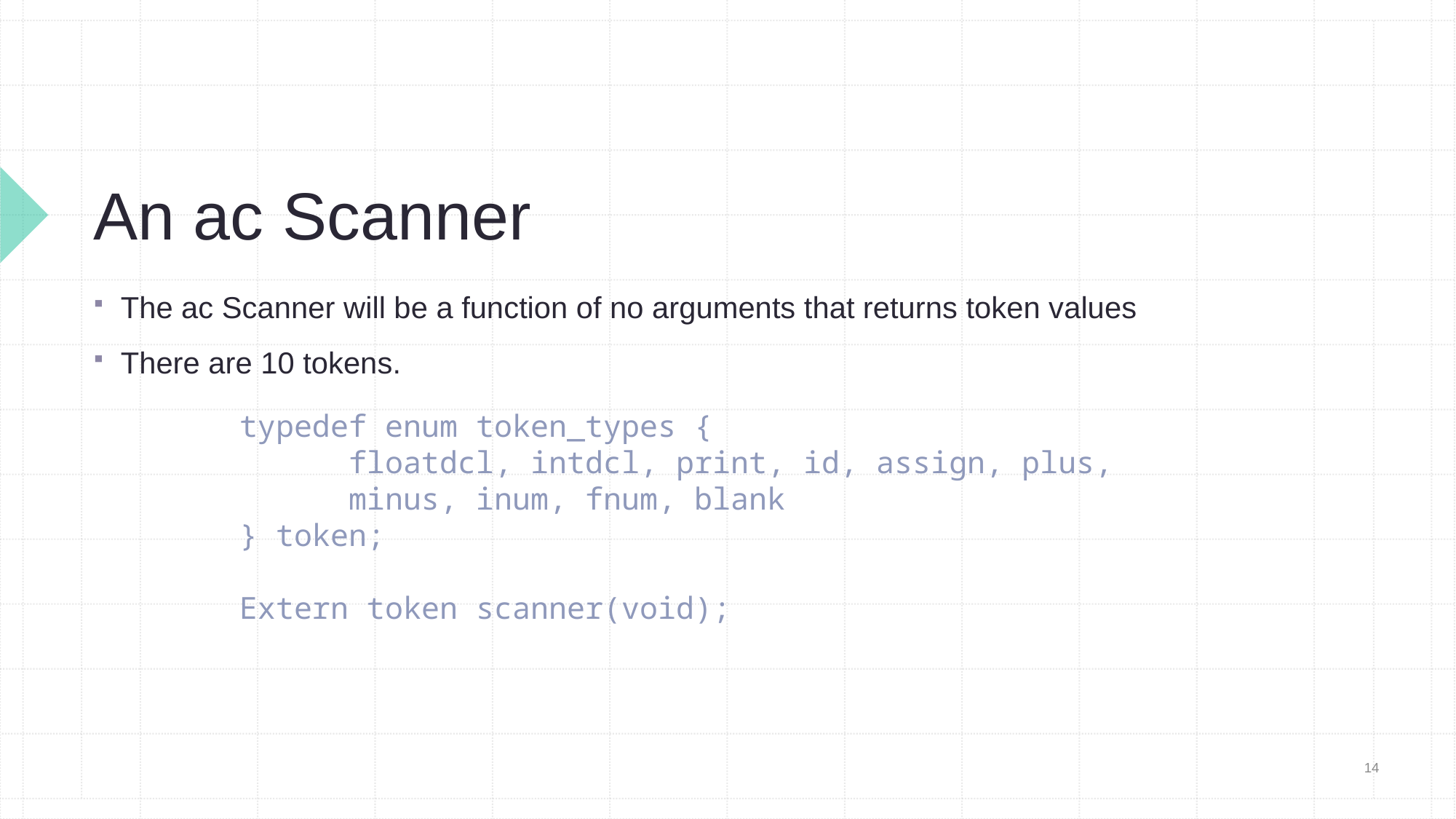

# An ac Scanner
The ac Scanner will be a function of no arguments that returns token values
There are 10 tokens.

typedef enum token_types {
	floatdcl, intdcl, print, id, assign, plus,
	minus, inum, fnum, blank
} token;

Extern token scanner(void);
14